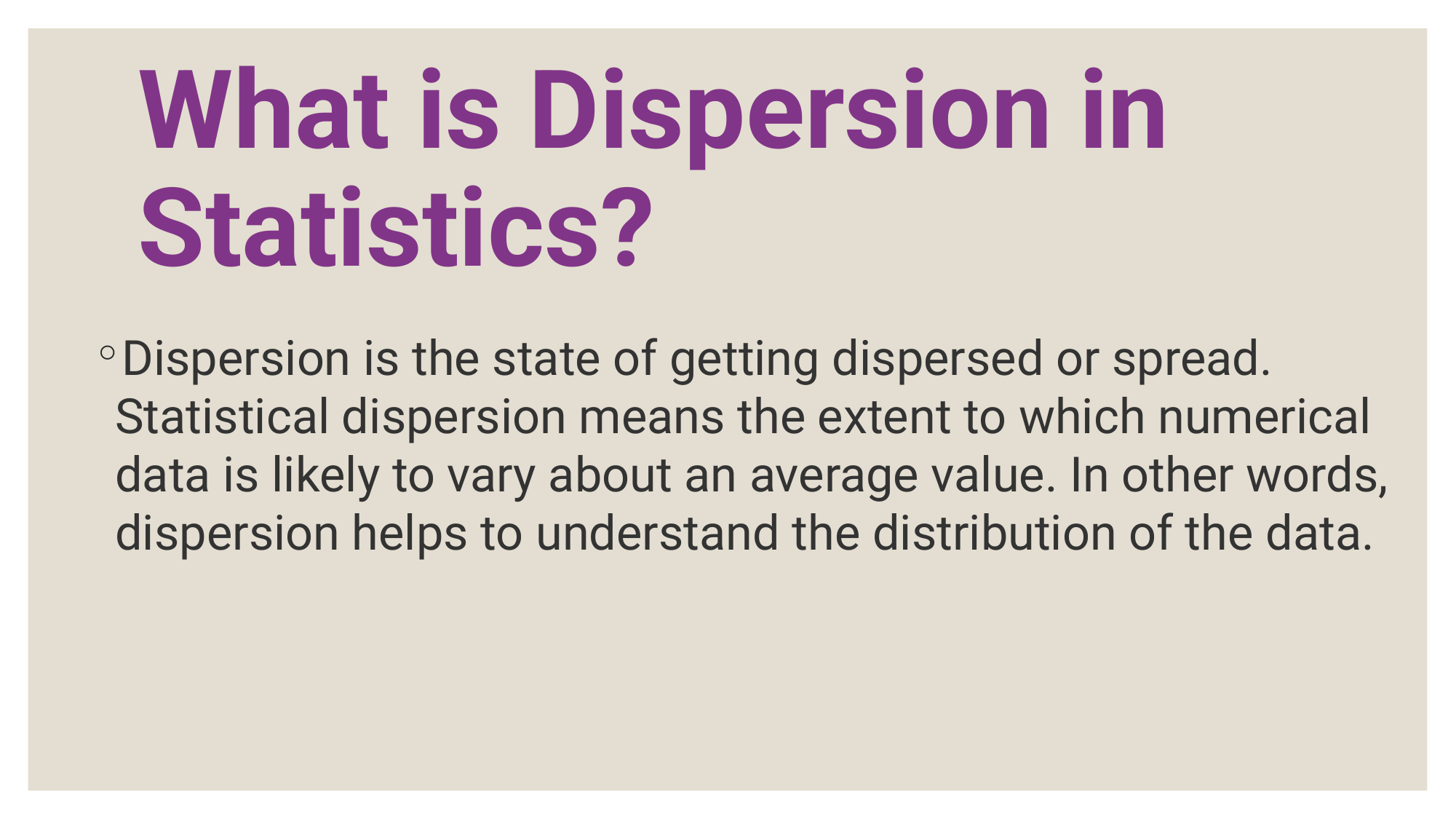

# What is Dispersion in Statistics?
Dispersion is the state of getting dispersed or spread. Statistical dispersion means the extent to which numerical data is likely to vary about an average value. In other words, dispersion helps to understand the distribution of the data.